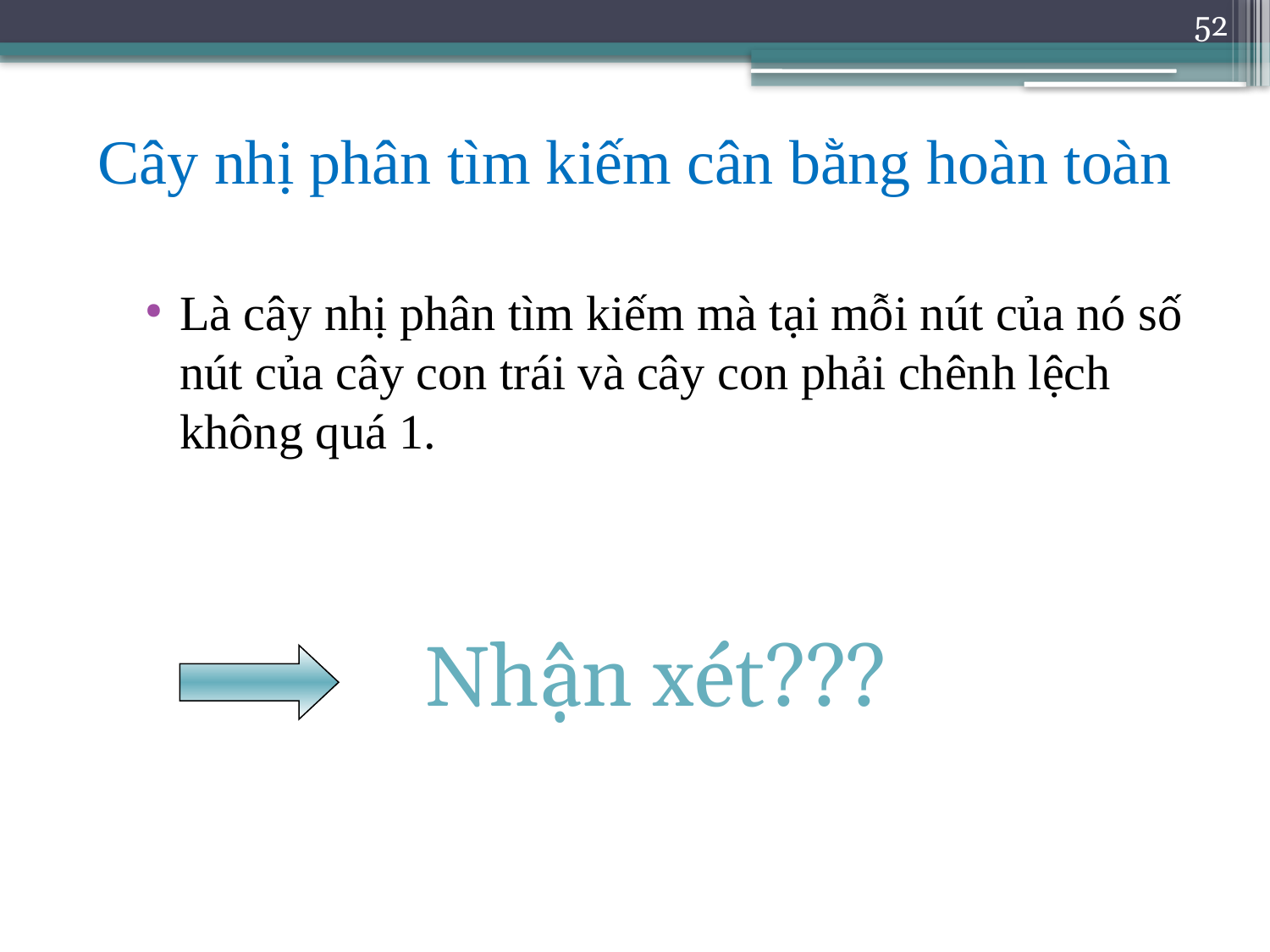

52
# Cây nhị phân tìm kiếm cân bằng hoàn toàn
Là cây nhị phân tìm kiếm mà tại mỗi nút của nó số nút của cây con trái và cây con phải chênh lệch không quá 1.
Nhận xét???